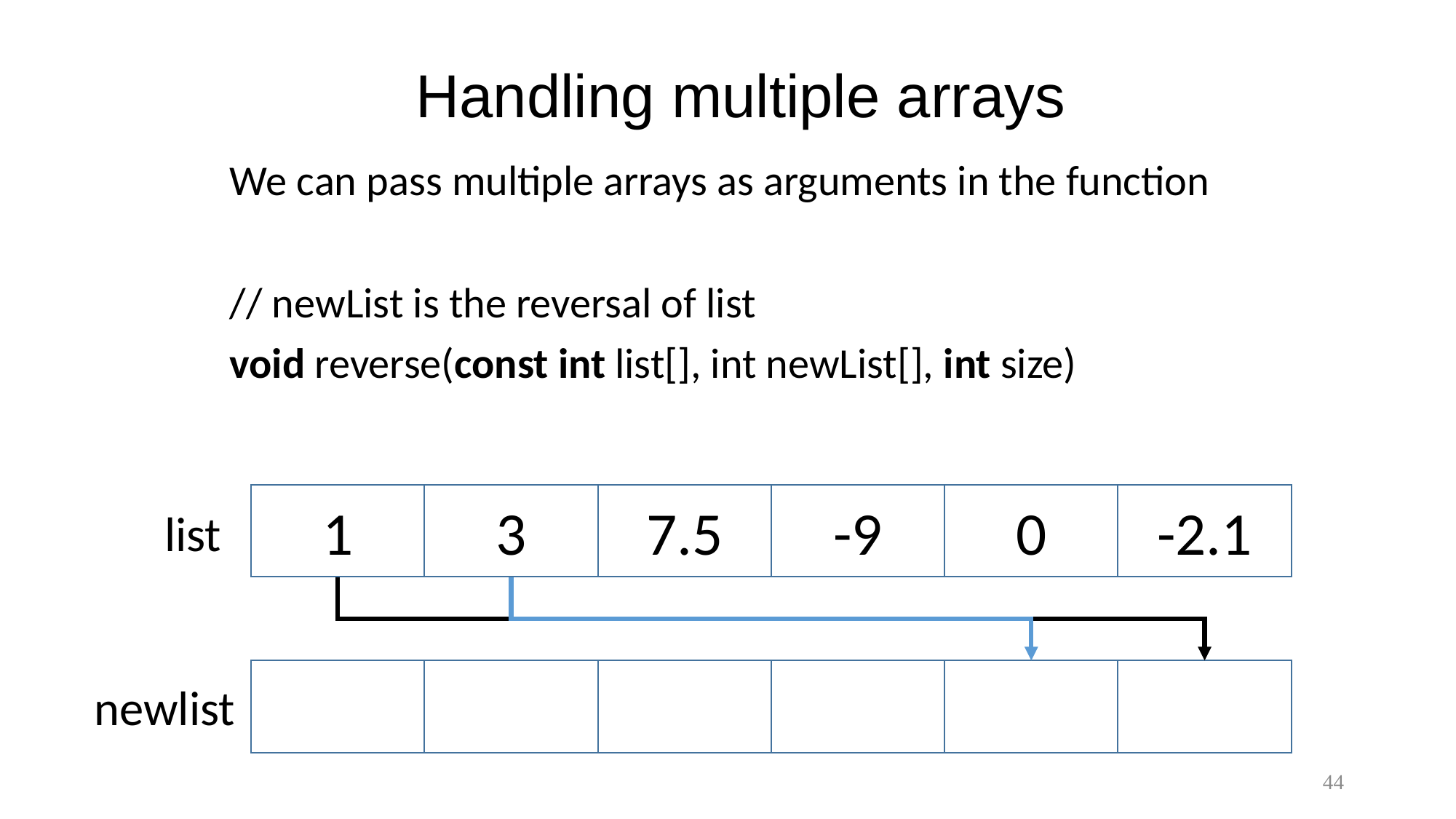

# Handling multiple arrays
We can pass multiple arrays as arguments in the function

// newList is the reversal of list
void reverse(const int list[], int newList[], int size)
1
3
7.5
-9
0
-2.1
list

newlist
44